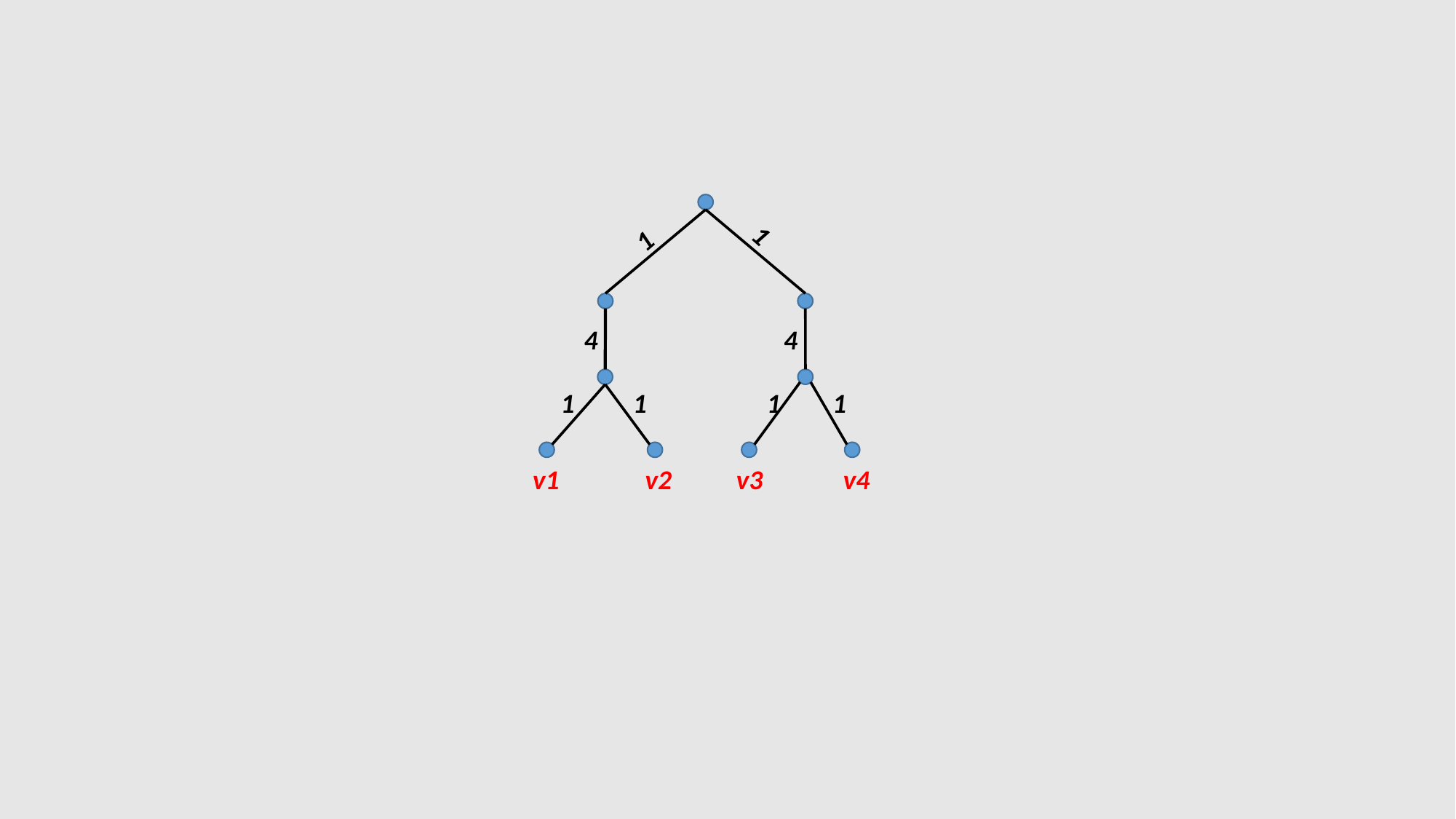

1
1

4
4

1
1
1
1

v1
v2
v3
v4